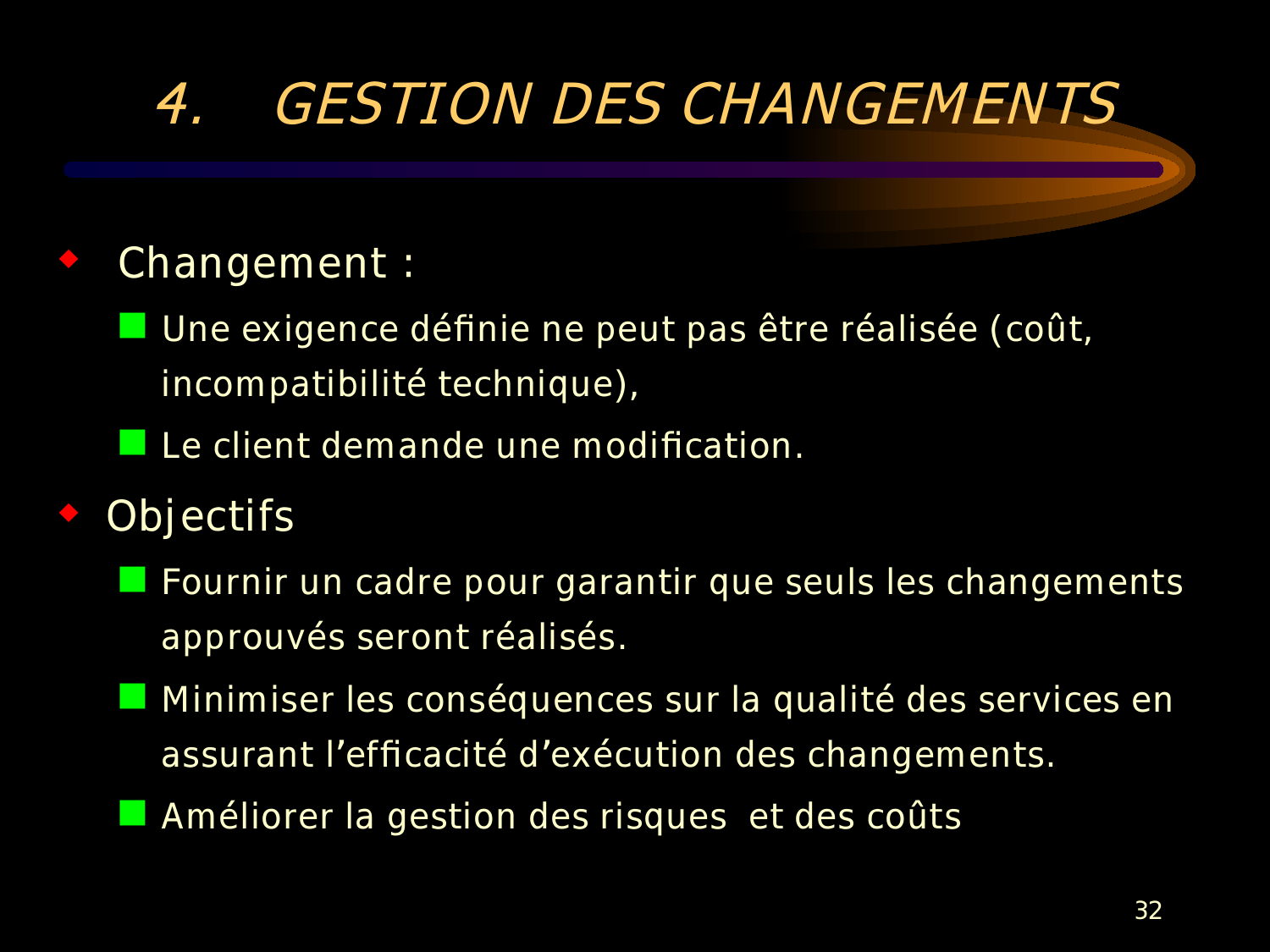

# 4.    GESTION DES CHANGEMENTS
 Changement :
Une exigence définie ne peut pas être réalisée (coût, incompatibilité technique),
Le client demande une modification.
Objectifs
Fournir un cadre pour garantir que seuls les changements approuvés seront réalisés.
Minimiser les conséquences sur la qualité des services en assurant l’efficacité d’exécution des changements.
Améliorer la gestion des risques  et des coûts
32